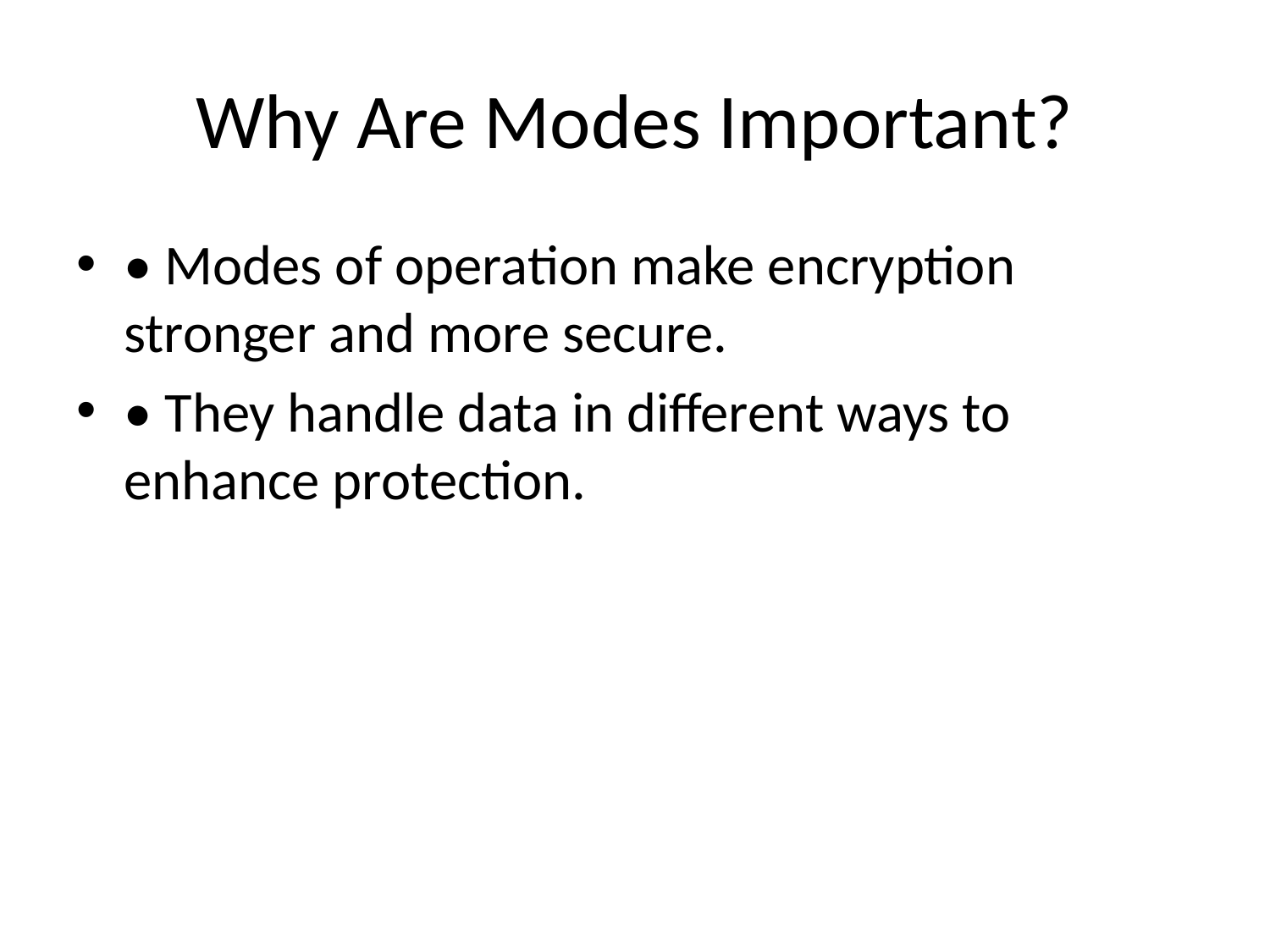

# Why Are Modes Important?
• Modes of operation make encryption stronger and more secure.
• They handle data in different ways to enhance protection.